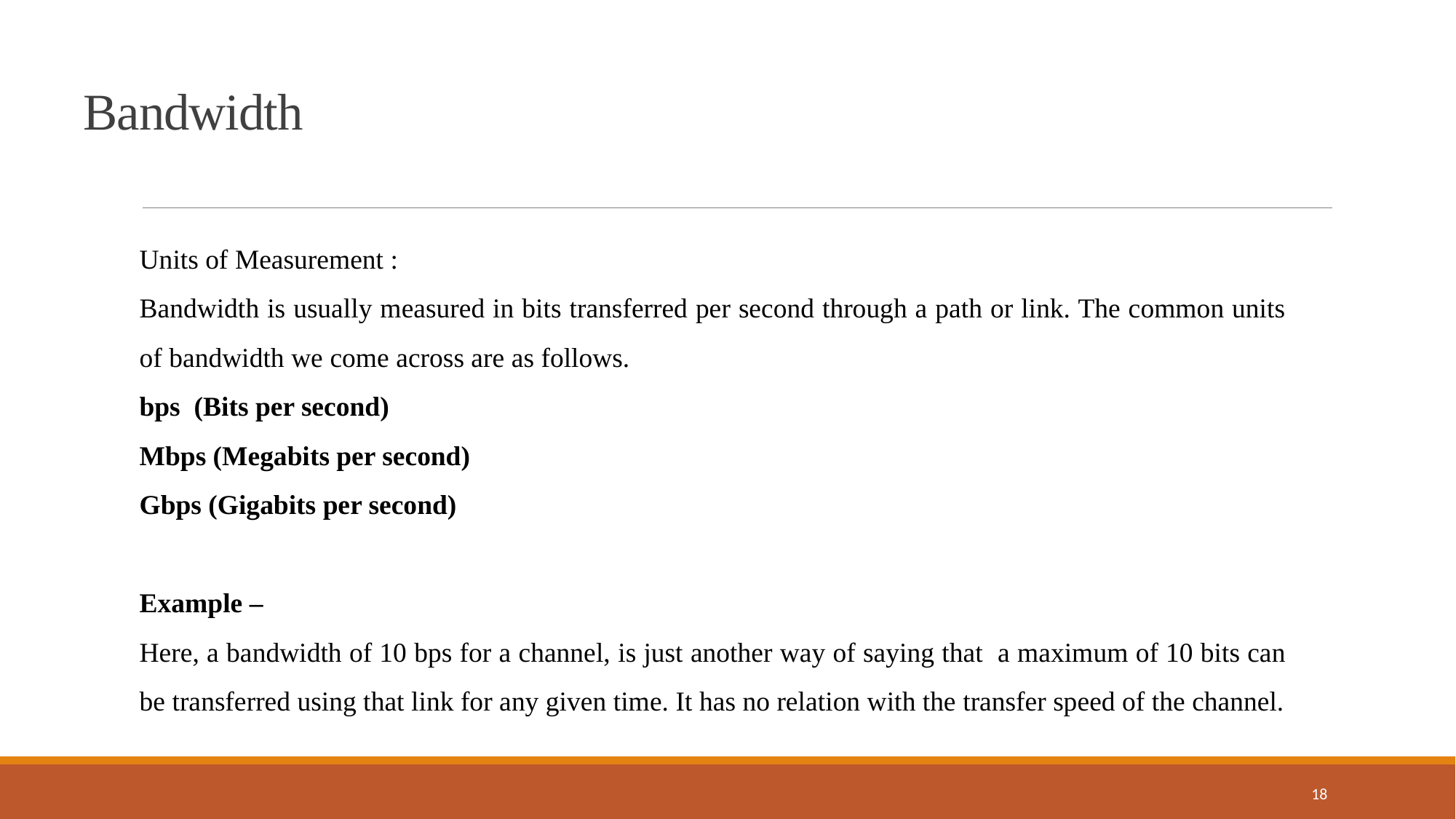

Bandwidth
Units of Measurement :
Bandwidth is usually measured in bits transferred per second through a path or link. The common units of bandwidth we come across are as follows.
bps  (Bits per second)
Mbps (Megabits per second)
Gbps (Gigabits per second)

Example –
Here, a bandwidth of 10 bps for a channel, is just another way of saying that  a maximum of 10 bits can be transferred using that link for any given time. It has no relation with the transfer speed of the channel.
18